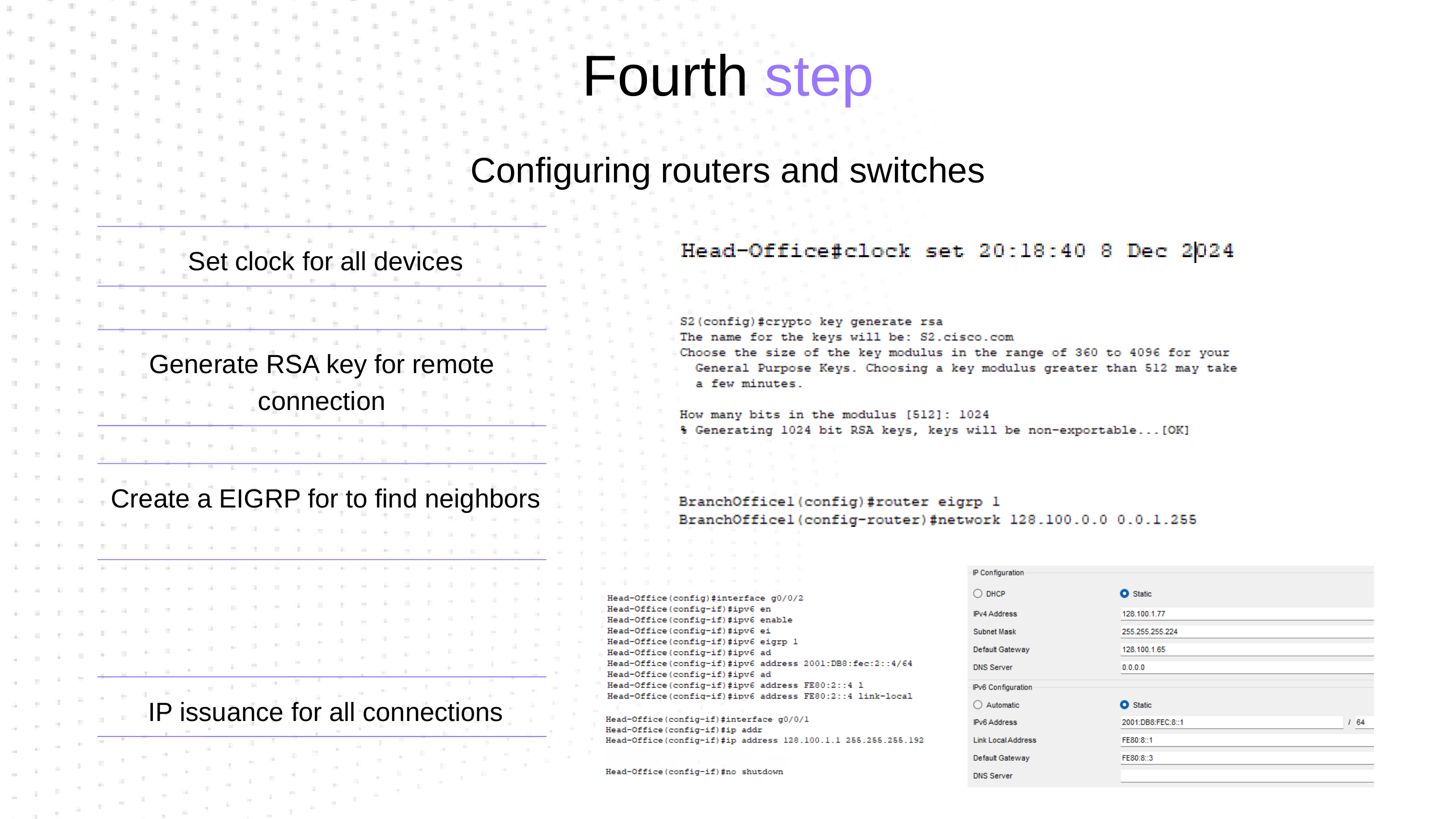

Fourth step
Configuring routers and switches

Set clock for all devices

Generate RSA key for remote connection

Create a EIGRP for to find neighbors

IP issuance for all connections